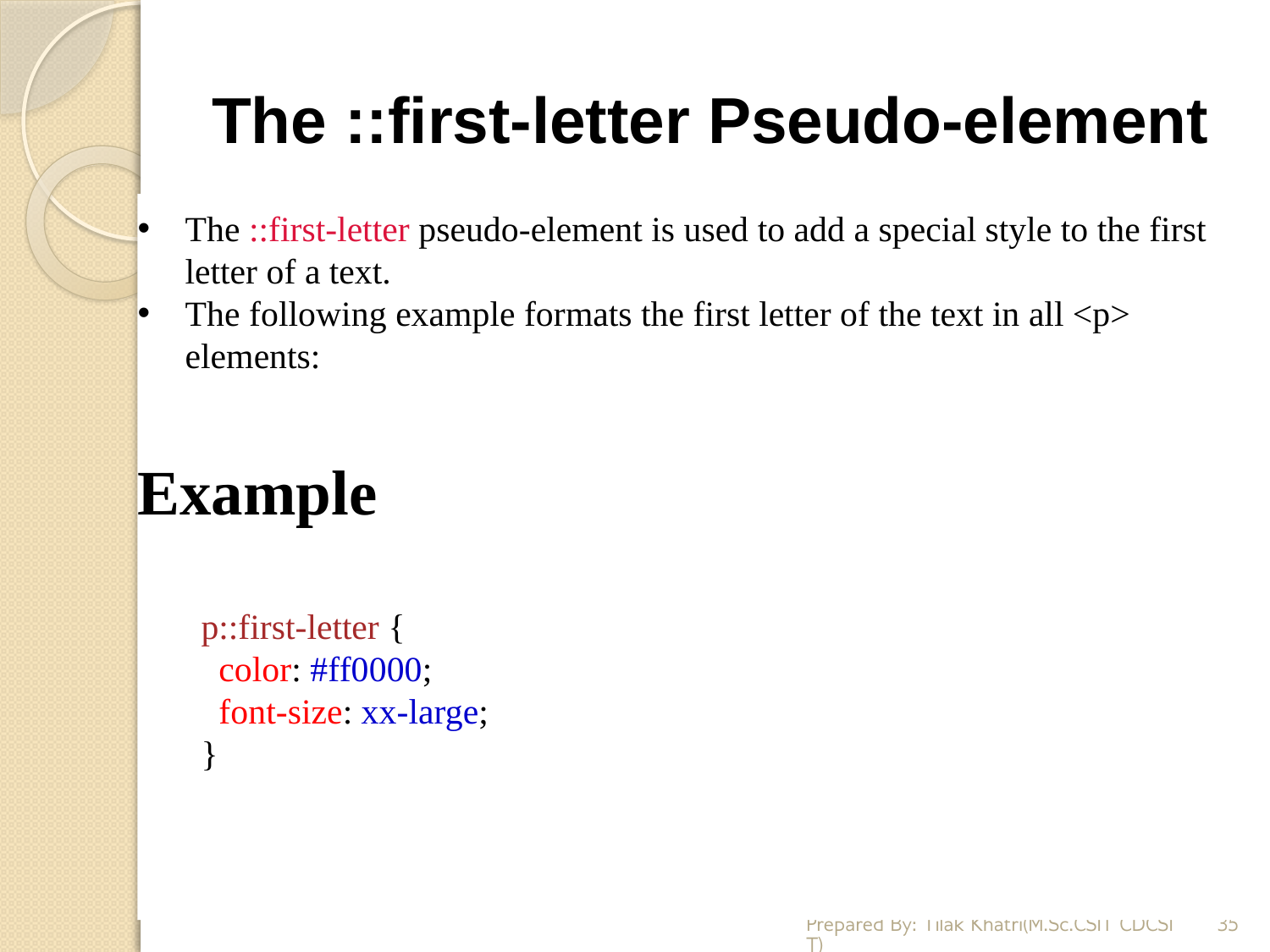

# The ::first-letter Pseudo-element
The ::first-letter pseudo-element is used to add a special style to the first letter of a text.
The following example formats the first letter of the text in all <p> elements:

Example

p::first-letter {
  color: #ff0000;
  font-size: xx-large;
}
Try it Yourself
Prepared By: Tilak Khatri(M.Sc.CSIT CDCSIT)
35